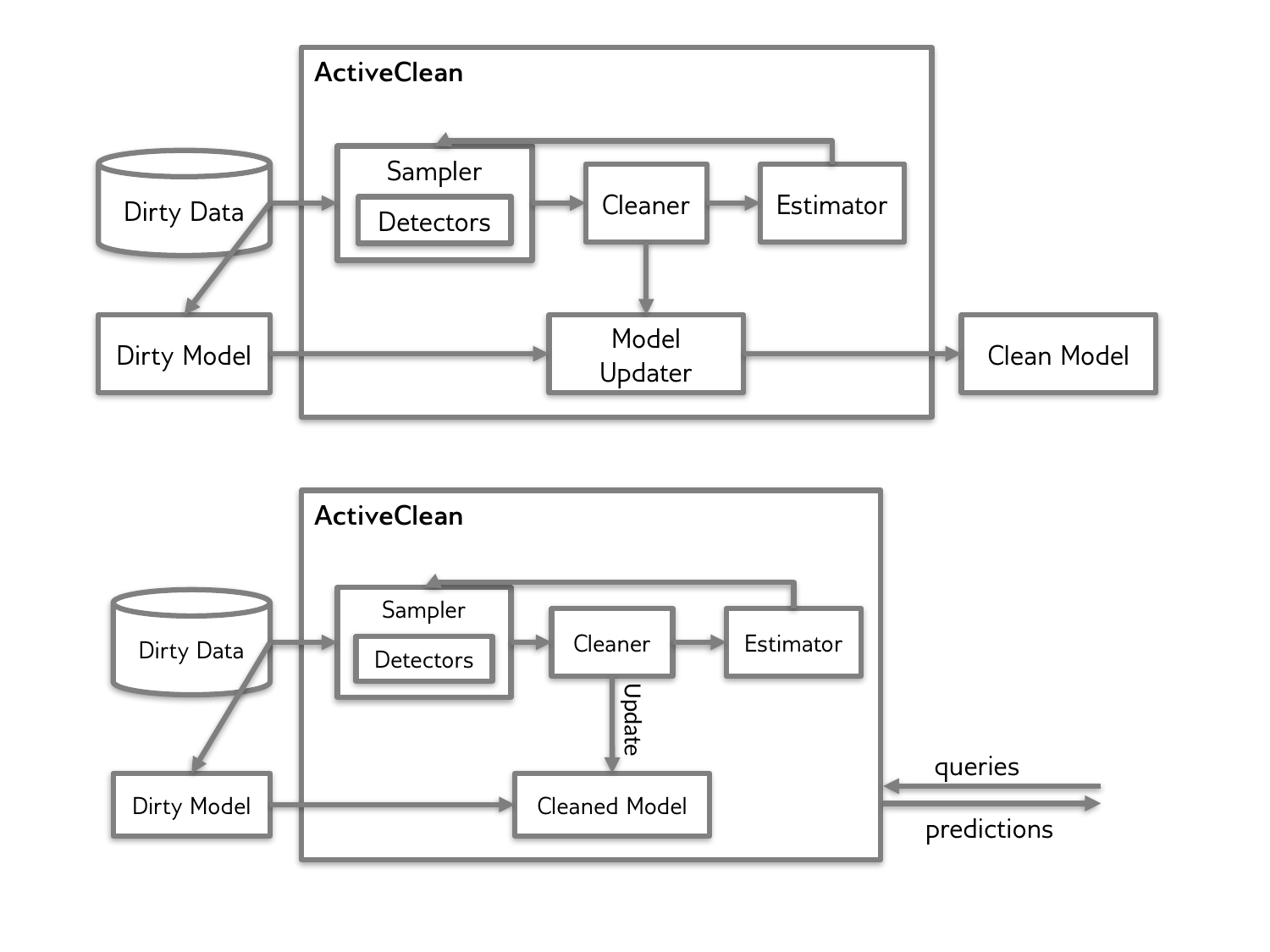

ActiveClean
Sampler
Detectors
Dirty Data
Cleaner
Estimator
Dirty Model
Model Updater
Clean Model
ActiveClean
Sampler
Detectors
Dirty Data
Cleaner
Estimator
Update
queries
Dirty Model
Cleaned Model
predictions